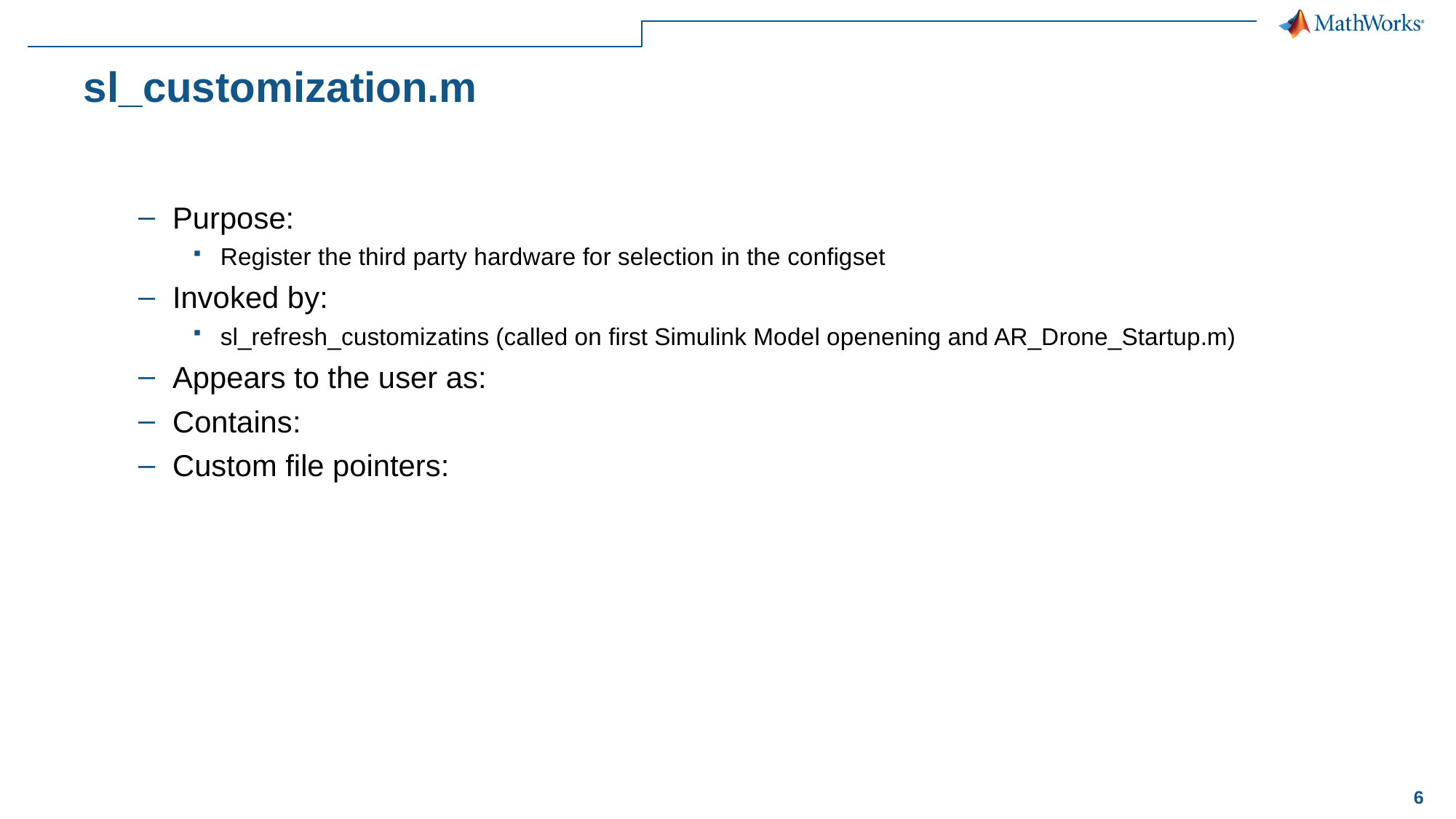

# sl_customization.m
Purpose:
Register the third party hardware for selection in the configset
Invoked by:
sl_refresh_customizatins (called on first Simulink Model openening and AR_Drone_Startup.m)
Appears to the user as:
Contains:
Custom file pointers: